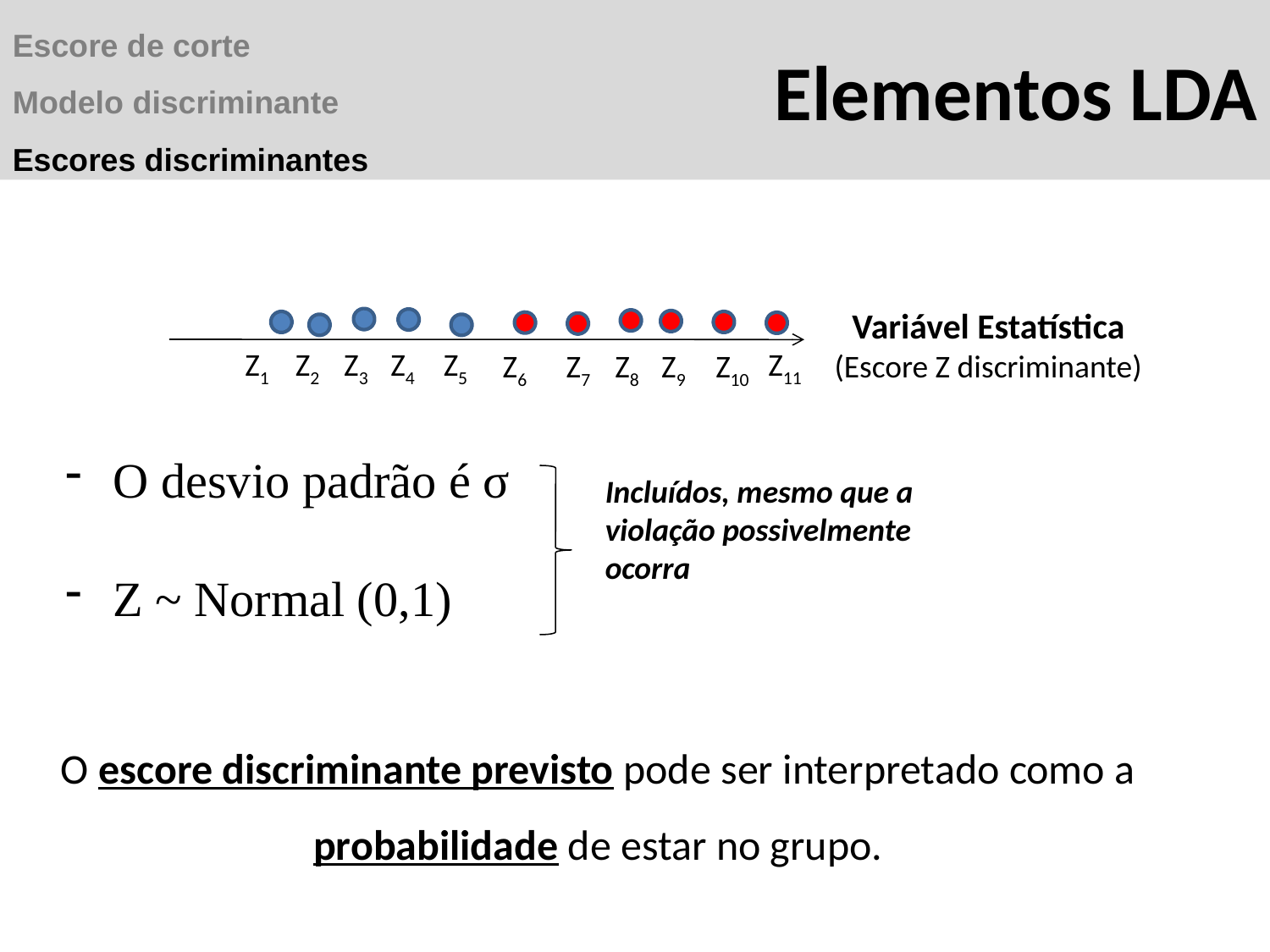

# Elementos LDA
Escore de corte
Modelo discriminante
Escores discriminantes
Variável Estatística
(Escore Z discriminante)

Z1
Z2
Z3
Z4
Z5
Z11
Z6
Z7
Z8
Z9
Z10
O desvio padrão é σ

Z ~ Normal (0,1)

Incluídos, mesmo que a violação possivelmente ocorra
O escore discriminante previsto pode ser interpretado como a probabilidade de estar no grupo.